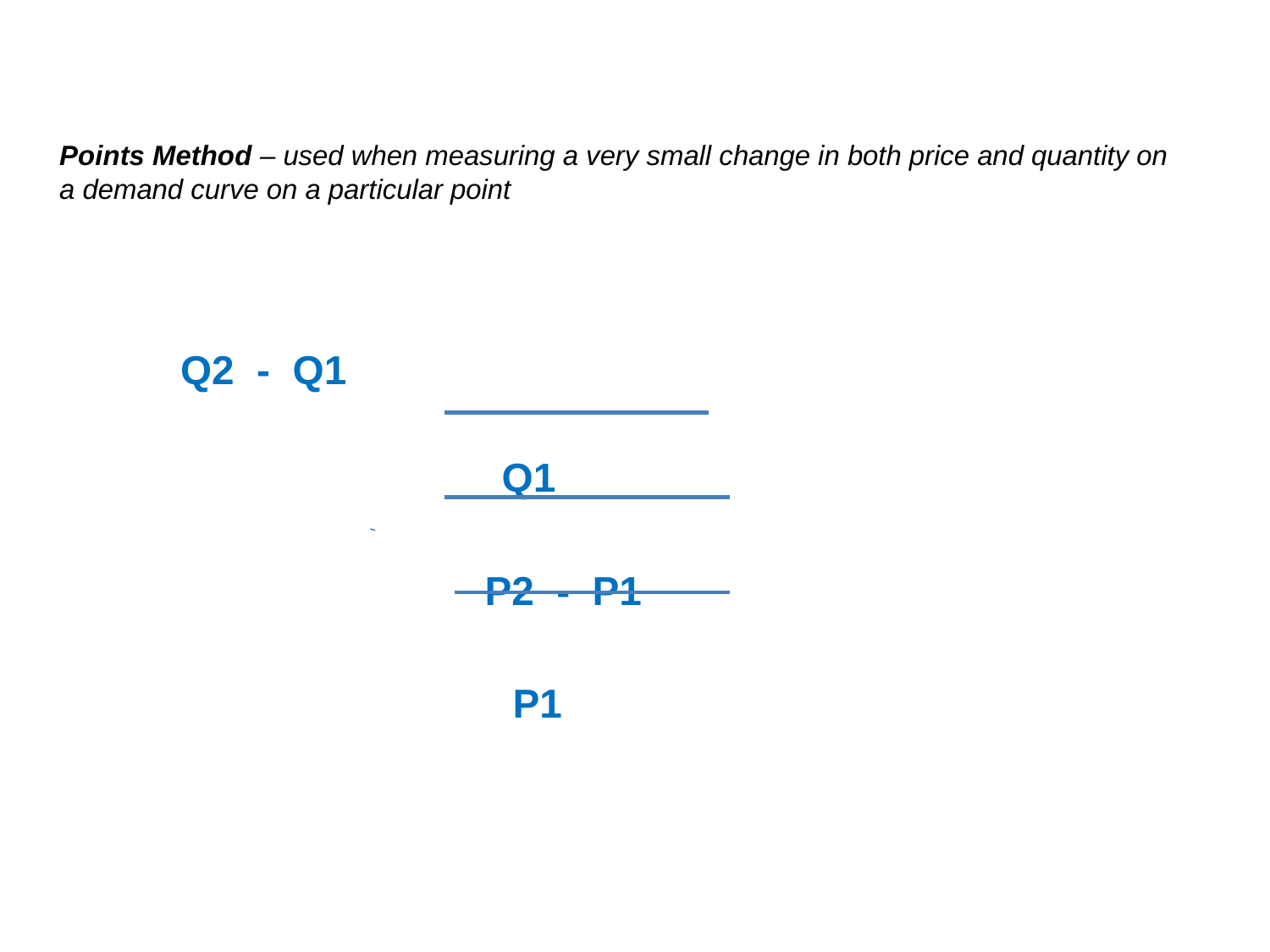

# Points Method – used when measuring a very small change in both price and quantity on a demand curve on a particular point

			  Q2  -  Q1

                                       Q1

                            	    P2  -  P1

                                        P1